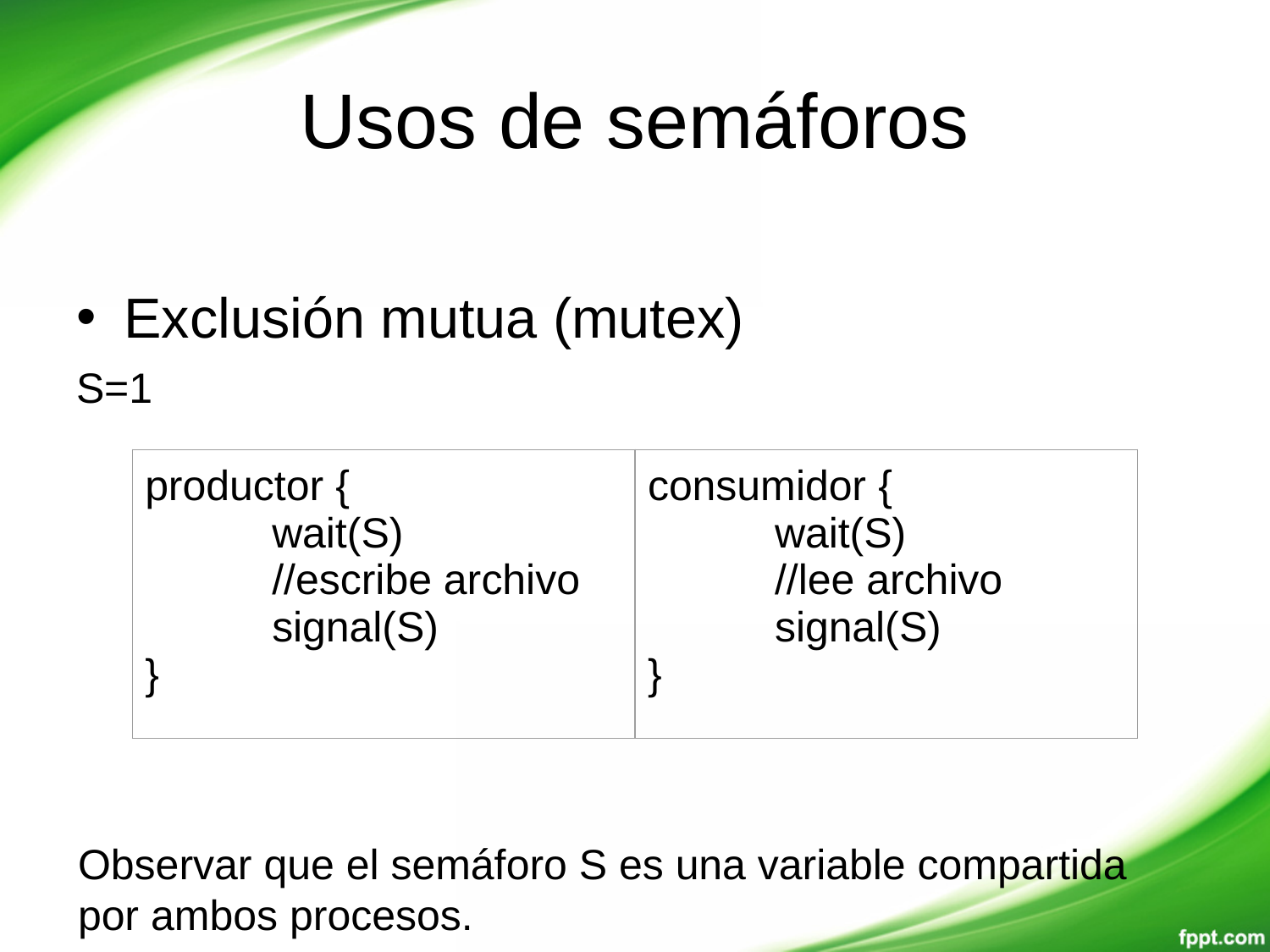

# Usos de semáforos

Exclusión mutua (mutex)
S=1

| productor { wait(S) //escribe archivo signal(S) } | consumidor { wait(S) //lee archivo signal(S) } |
| --- | --- |
Observar que el semáforo S es una variable compartida por ambos procesos.